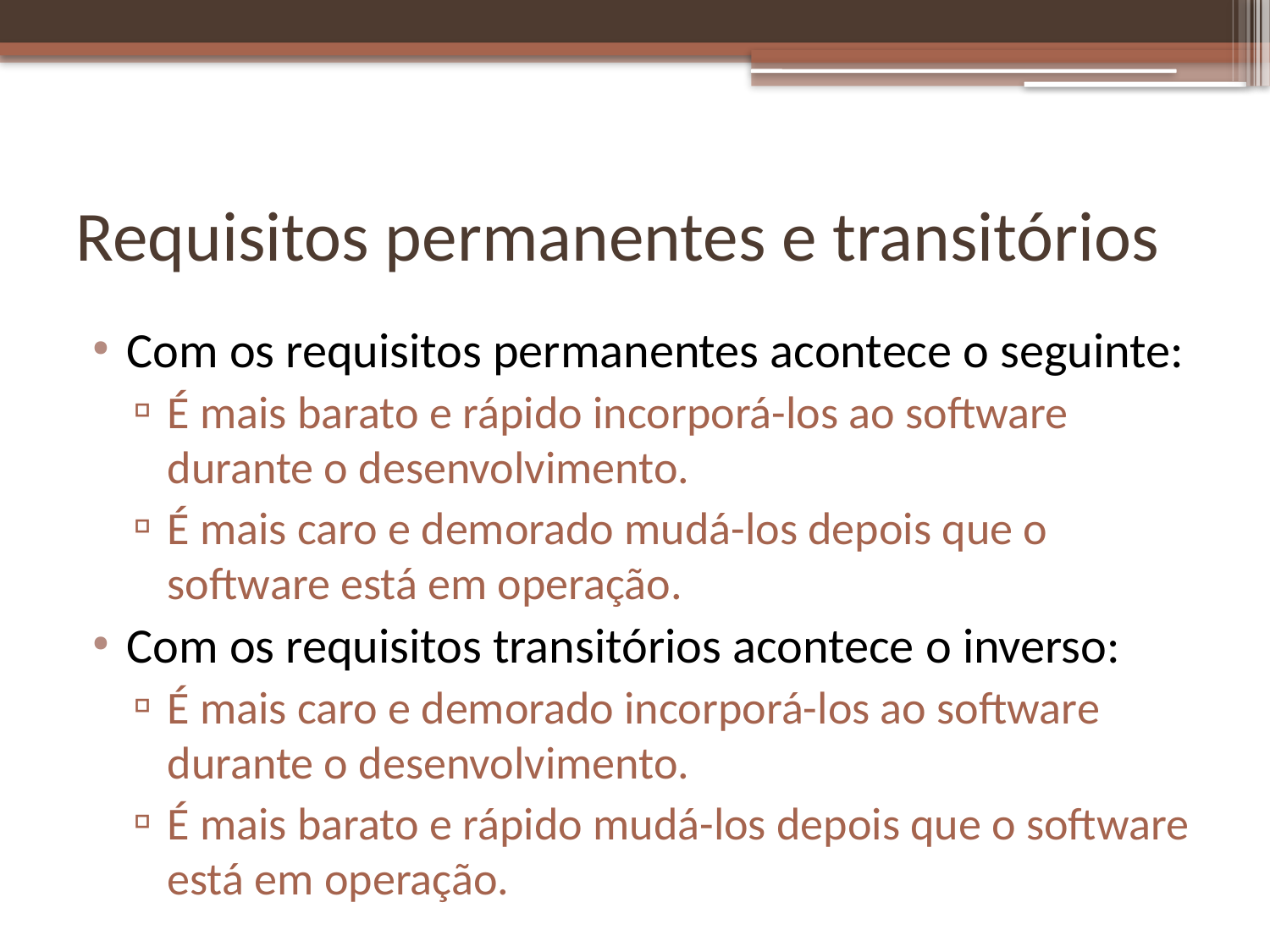

# Requisitos permanentes e transitórios
Com os requisitos permanentes acontece o seguinte:
É mais barato e rápido incorporá-los ao software durante o desenvolvimento.
É mais caro e demorado mudá-los depois que o software está em operação.
Com os requisitos transitórios acontece o inverso:
É mais caro e demorado incorporá-los ao software durante o desenvolvimento.
É mais barato e rápido mudá-los depois que o software está em operação.